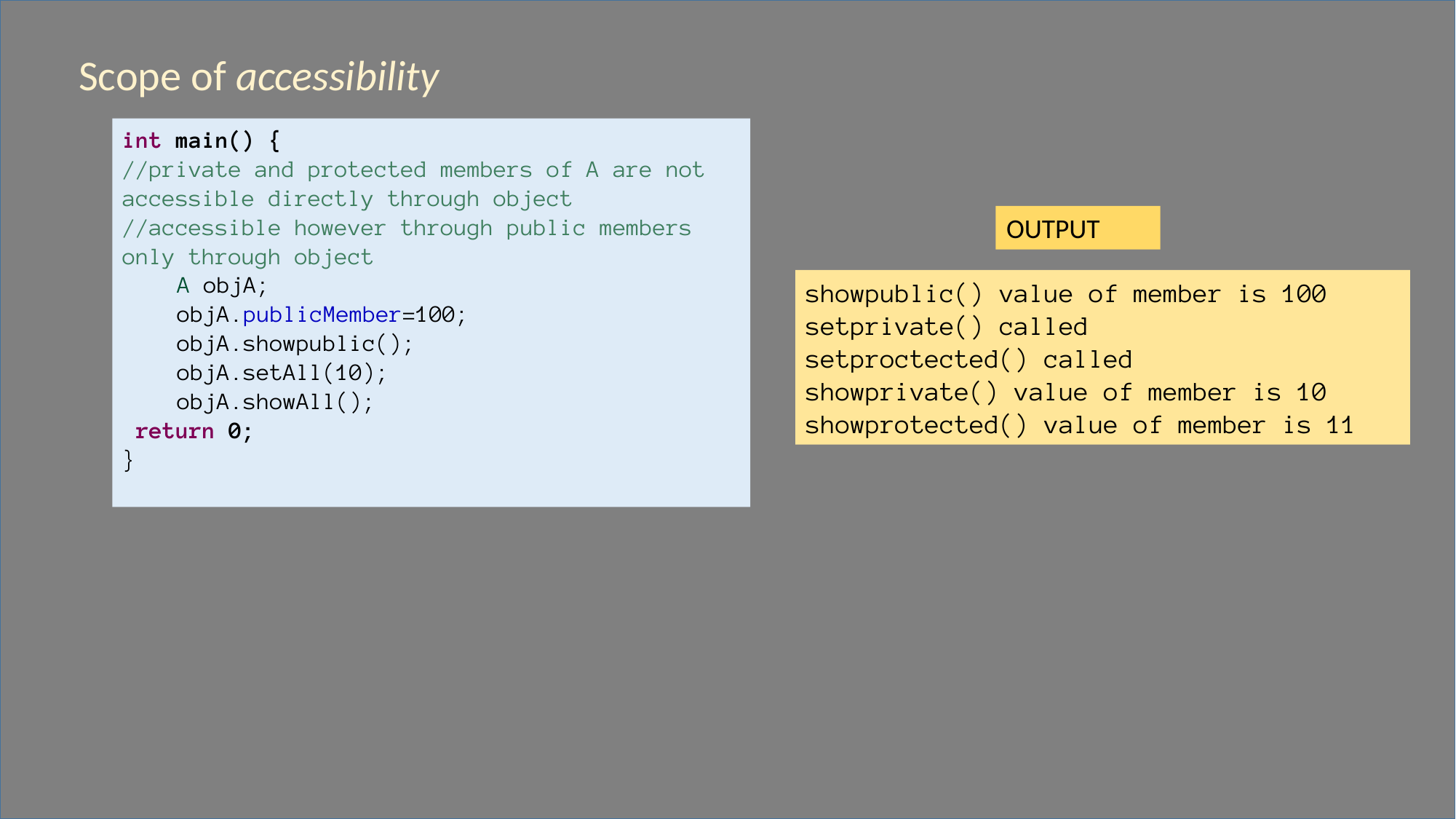

Scope of accessibility
int main() {
//private and protected members of A are not accessible directly through object
//accessible however through public members only through object
A objA;
objA.publicMember=100;
objA.showpublic();
objA.setAll(10);
objA.showAll();
 return 0;
}

OUTPUT
showpublic() value of member is 100
setprivate() called
setproctected() called
showprivate() value of member is 10
showprotected() value of member is 11